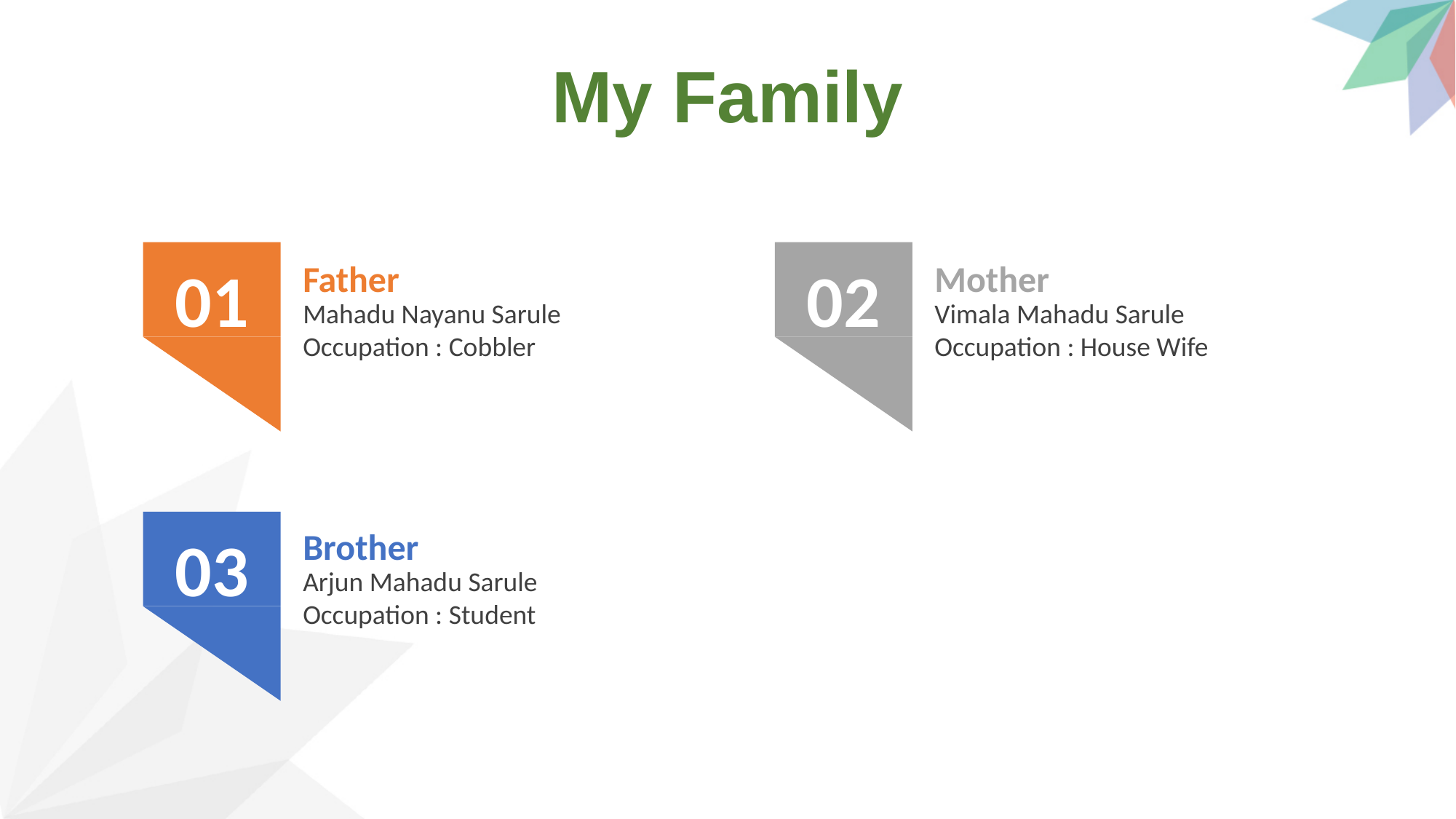

My Family

02
01
Mother
Vimala Mahadu Sarule
Occupation : House Wife
Father
Mahadu Nayanu Sarule
Occupation : Cobbler

03
Brother
Arjun Mahadu Sarule
Occupation : Student